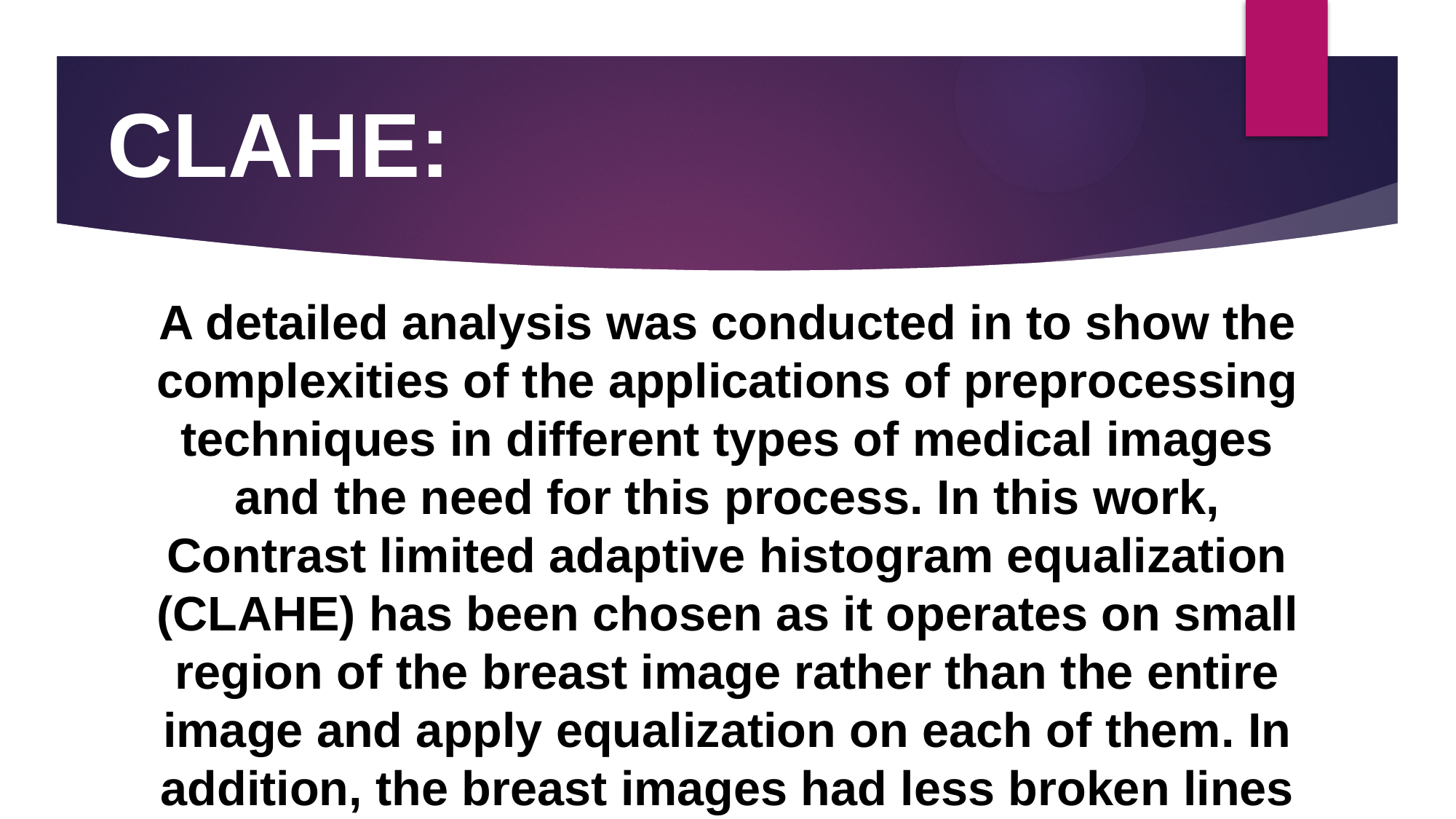

CLAHE:
A detailed analysis was conducted in to show the complexities of the applications of preprocessing techniques in different types of medical images and the need for this process. In this work, Contrast limited adaptive histogram equalization (CLAHE) has been chosen as it operates on small region of the breast image rather than the entire image and apply equalization on each of them. In addition, the breast images had less broken lines